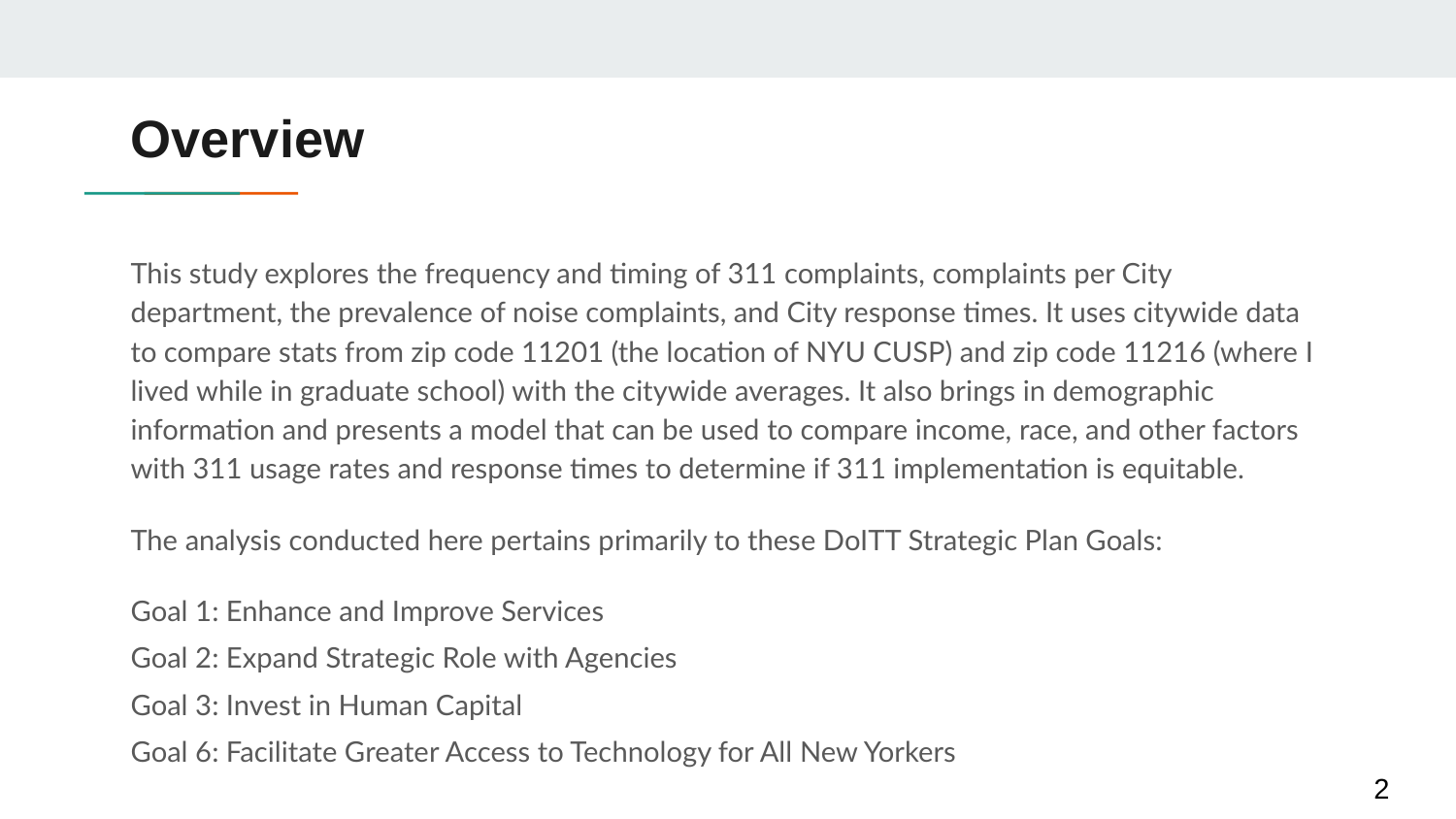

# Overview
This study explores the frequency and timing of 311 complaints, complaints per City department, the prevalence of noise complaints, and City response times. It uses citywide data to compare stats from zip code 11201 (the location of NYU CUSP) and zip code 11216 (where I lived while in graduate school) with the citywide averages. It also brings in demographic information and presents a model that can be used to compare income, race, and other factors with 311 usage rates and response times to determine if 311 implementation is equitable.
The analysis conducted here pertains primarily to these DoITT Strategic Plan Goals:
Goal 1: Enhance and Improve Services
Goal 2: Expand Strategic Role with Agencies
Goal 3: Invest in Human Capital
Goal 6: Facilitate Greater Access to Technology for All New Yorkers
2